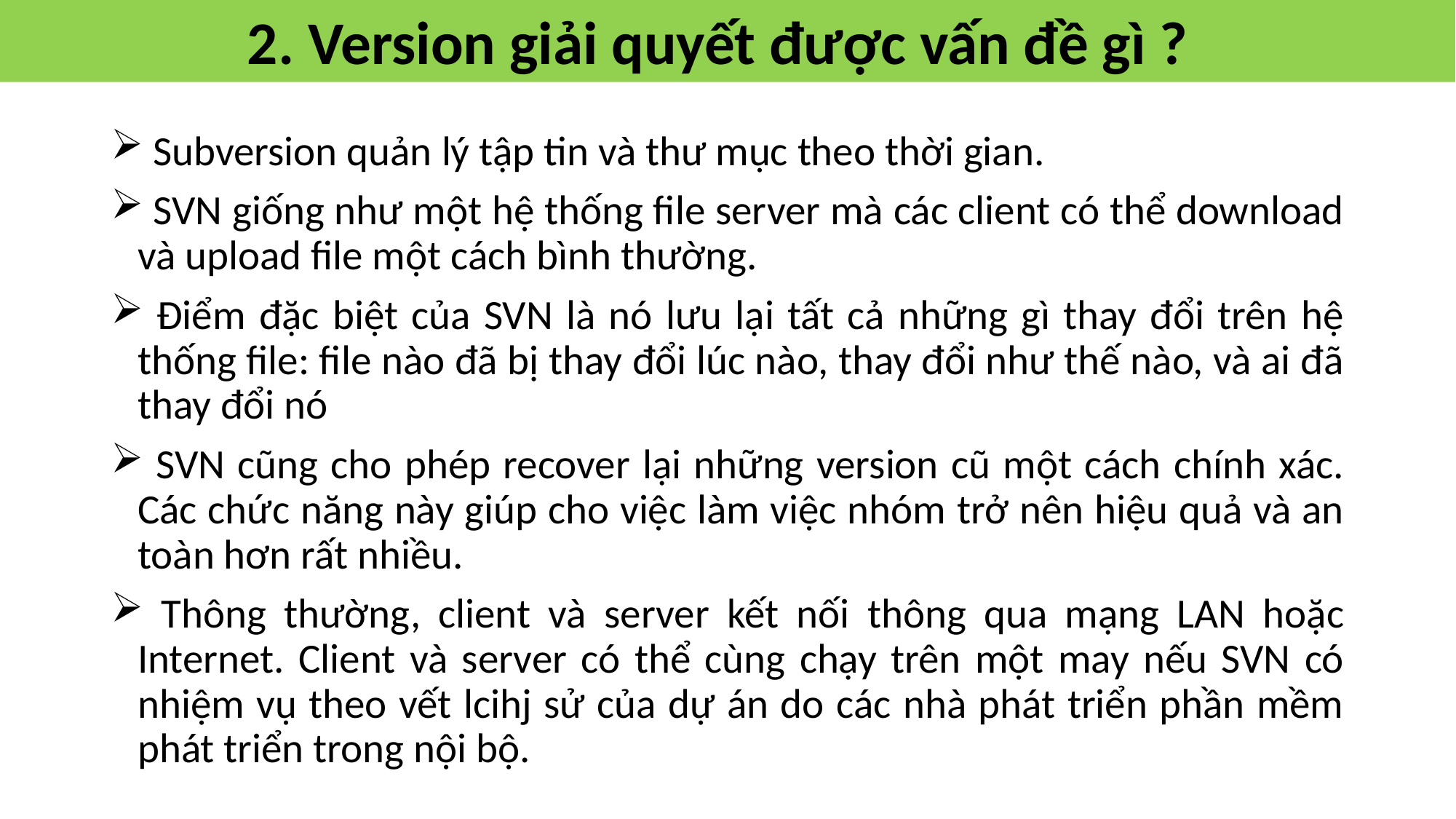

2. Version giải quyết được vấn đề gì ?
 Subversion quản lý tập tin và thư mục theo thời gian.
 SVN giống như một hệ thống file server mà các client có thể download và upload file một cách bình thường.
 Điểm đặc biệt của SVN là nó lưu lại tất cả những gì thay đổi trên hệ thống file: file nào đã bị thay đổi lúc nào, thay đổi như thế nào, và ai đã thay đổi nó
 SVN cũng cho phép recover lại những version cũ một cách chính xác. Các chức năng này giúp cho việc làm việc nhóm trở nên hiệu quả và an toàn hơn rất nhiều.
 Thông thường, client và server kết nối thông qua mạng LAN hoặc Internet. Client và server có thể cùng chạy trên một may nếu SVN có nhiệm vụ theo vết lcihj sử của dự án do các nhà phát triển phần mềm phát triển trong nội bộ.